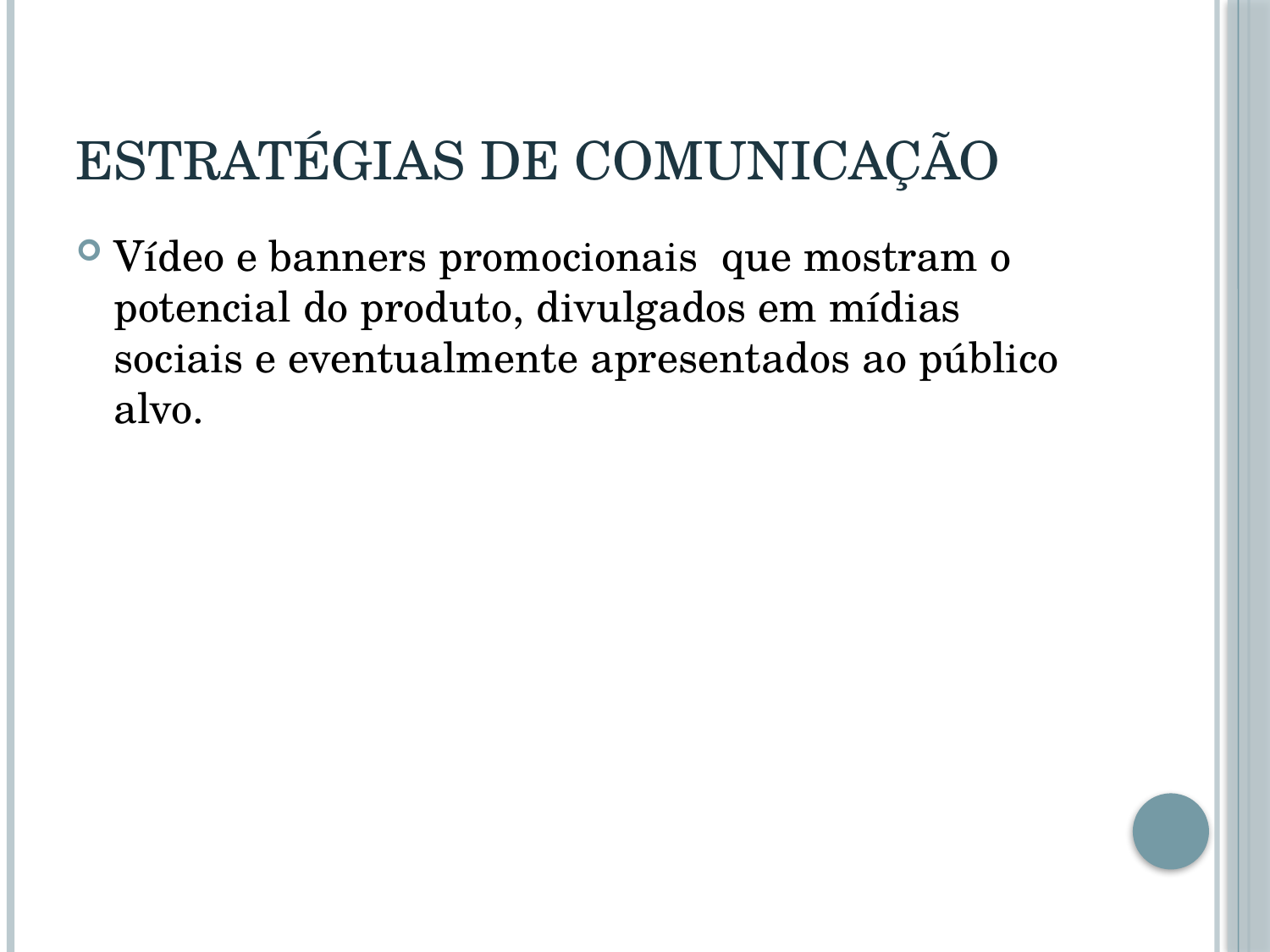

# Estratégias de Comunicação
Vídeo e banners promocionais  que mostram o potencial do produto, divulgados em mídias sociais e eventualmente apresentados ao público alvo.